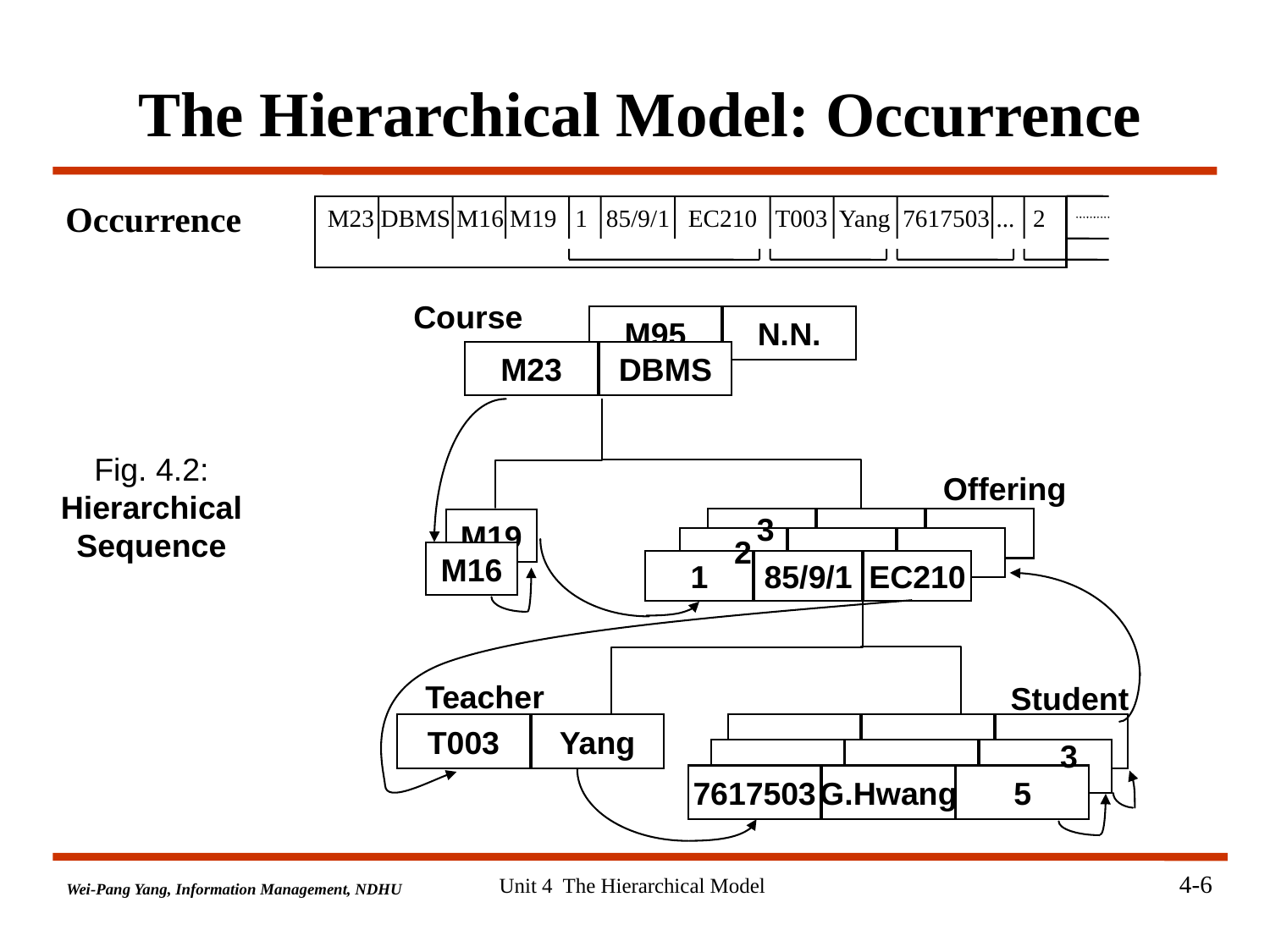

# The Hierarchical Model: Occurrence
Occurrence

M23 DBMS M16 M19   1   85/9/1   EC210   T003  Yang  7617503 ...   2

  Course
M95
N.N.
M23
DBMS

Fig. 4.2: Hierarchical Sequence

Offering
3

M19
2

M16
1
85/9/1
EC210

Teacher
Student
T003
Yang

7617503
G.Hwang
5

3